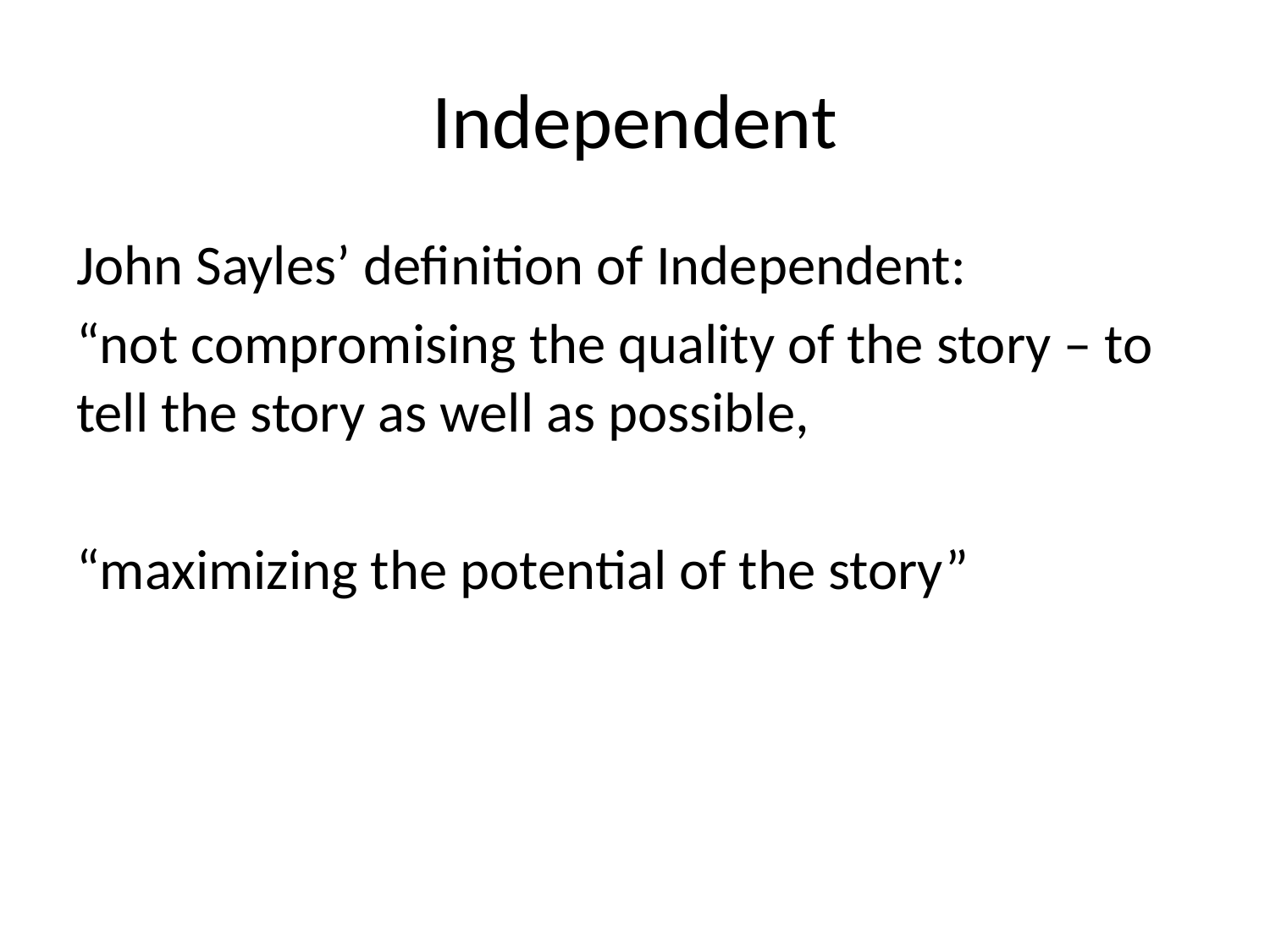

# Independent
John Sayles’ definition of Independent:
“not compromising the quality of the story – to tell the story as well as possible,

“maximizing the potential of the story”